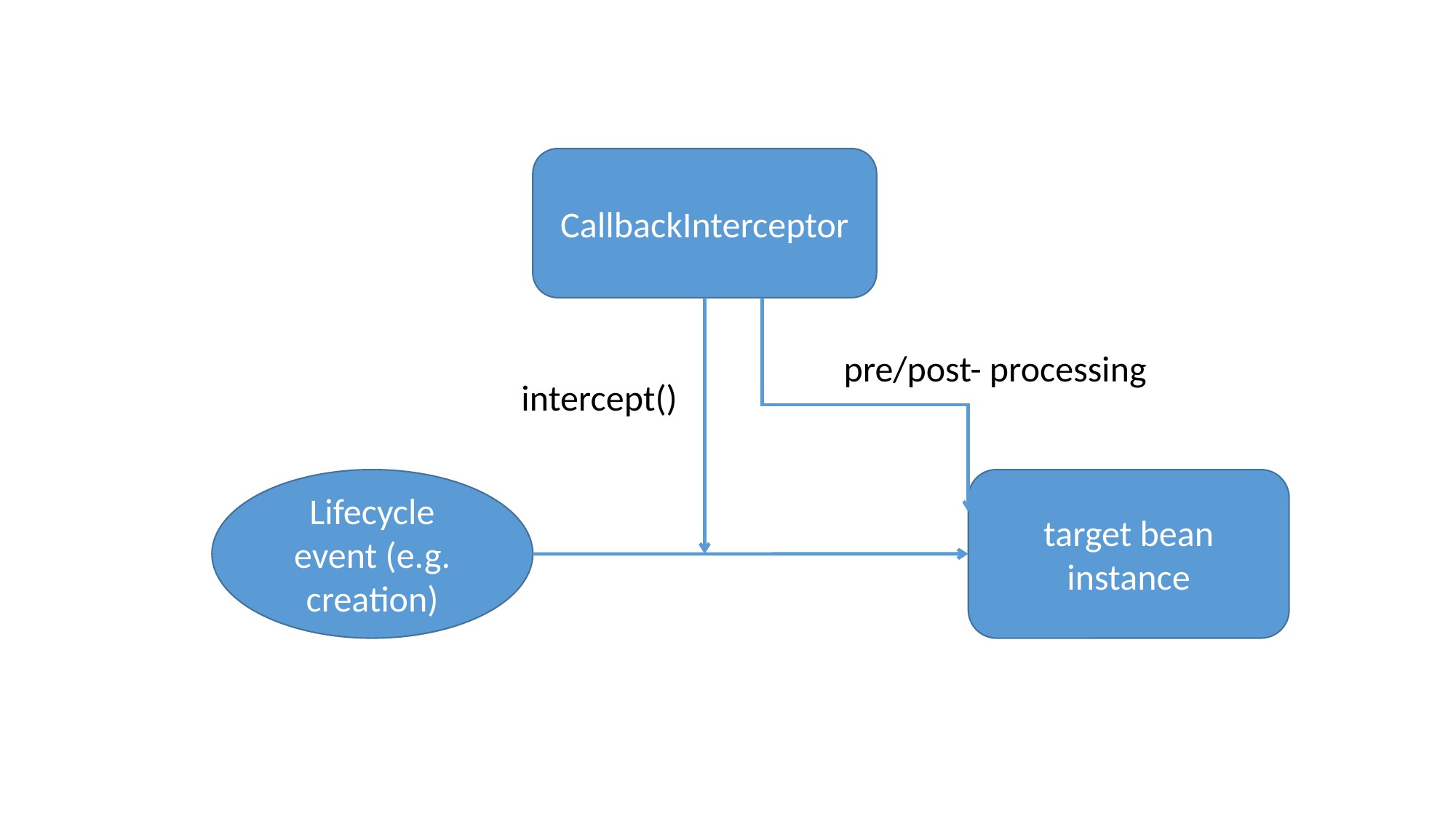

CallbackInterceptor
pre/post- processing
intercept()
Lifecycle event (e.g. creation)
target bean instance